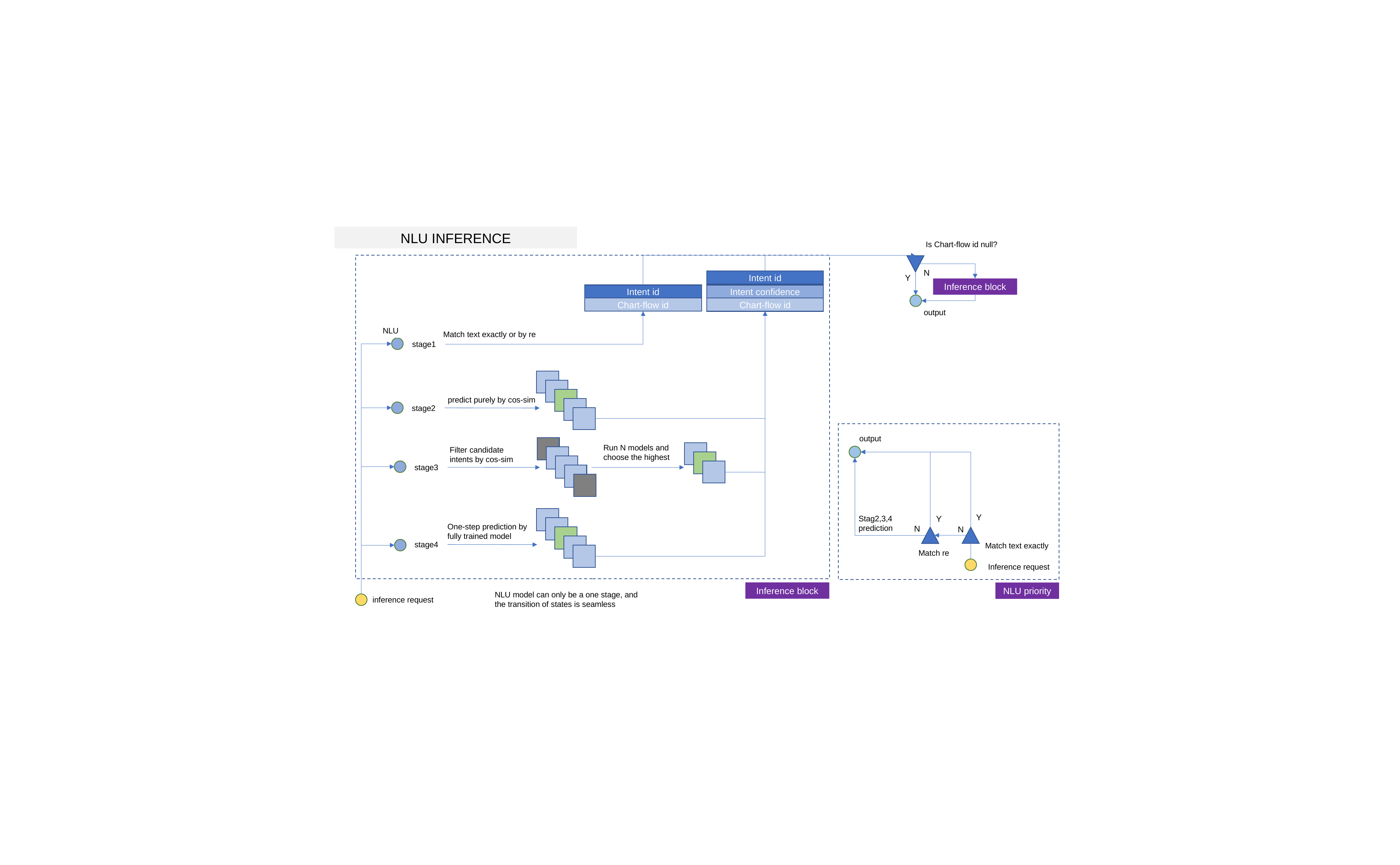

NLU INFERENCE
Is Chart-flow id null?

N
Y
Intent id
Intent confidence
Chart-flow id
Inference block
Intent id
Chart-flow id

output
NLU
Match text exactly or by re
stage1
≈≈≈√

predict purely by cos-sim

stage2

output

Run N models and choose the highest
Filter candidate intents by cos-sim

stage3

Y
Y
Stag2,3,4 prediction

One-step prediction by fully trained model
N
N

stage4

Match text exactly

Match re

Inference request
Inference block
NLU priority
NLU model can only be a one stage, and the transition of states is seamless
inference request